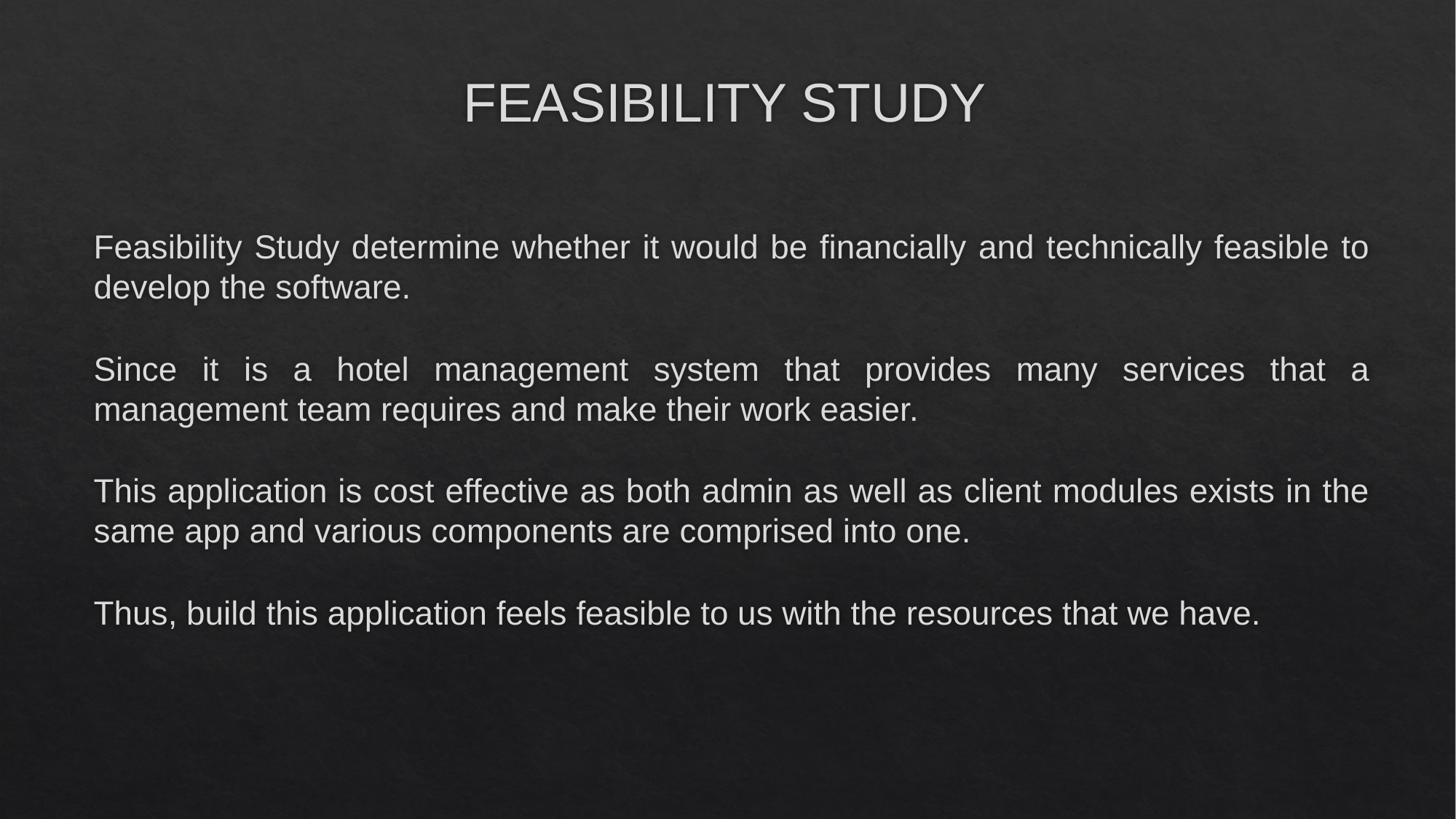

# FEASIBILITY STUDY
Feasibility Study determine whether it would be financially and technically feasible to develop the software.

Since it is a hotel management system that provides many services that a management team requires and make their work easier.

This application is cost effective as both admin as well as client modules exists in the same app and various components are comprised into one.

Thus, build this application feels feasible to us with the resources that we have.